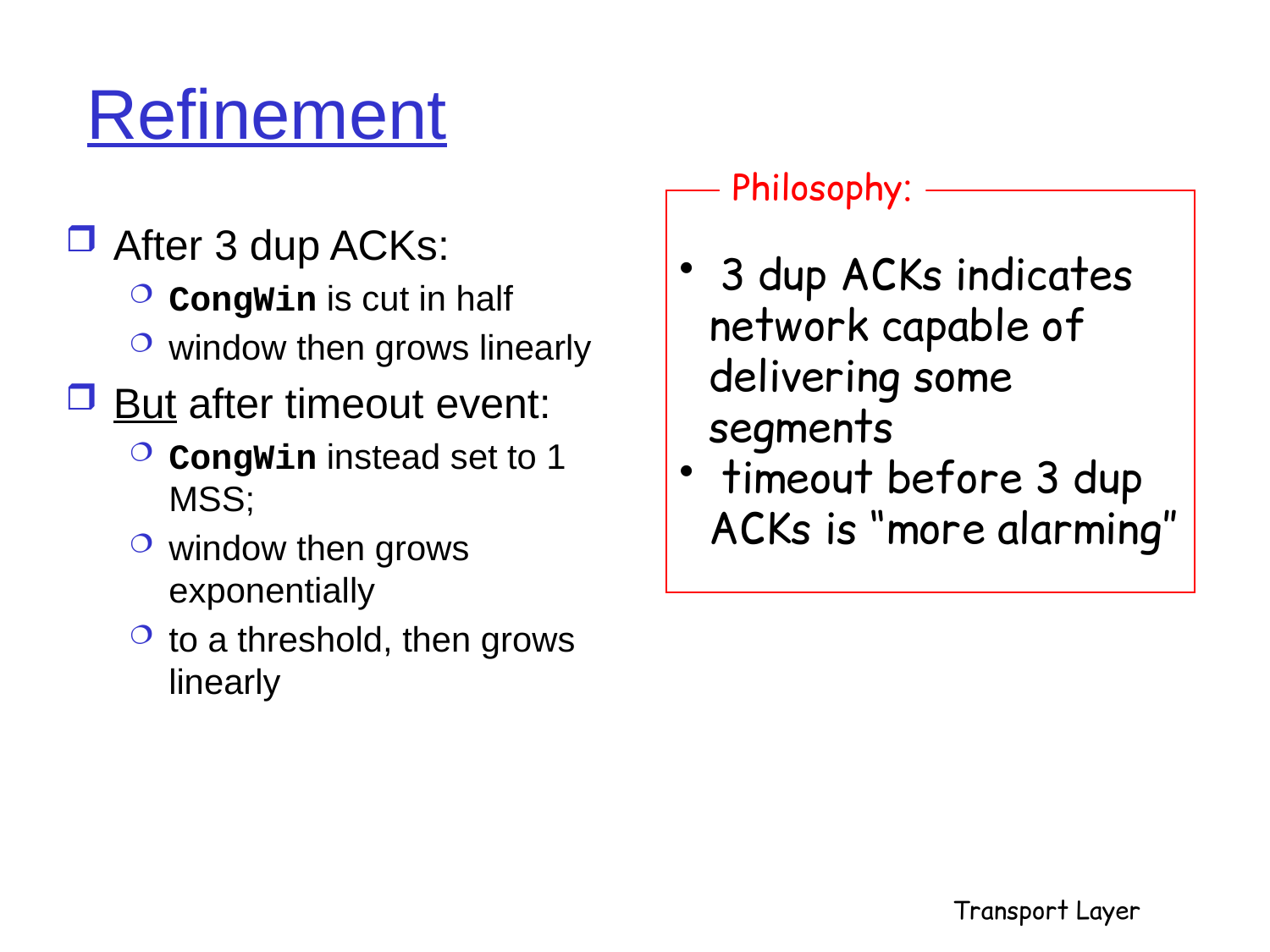

# Refinement
Philosophy:

 3 dup ACKs indicates
network capable of
delivering some segments
 timeout before 3 dup
ACKs is “more alarming”

After 3 dup ACKs:
CongWin is cut in half
window then grows linearly
But after timeout event:
CongWin instead set to 1 MSS;
window then grows exponentially
to a threshold, then grows linearly
Transport Layer